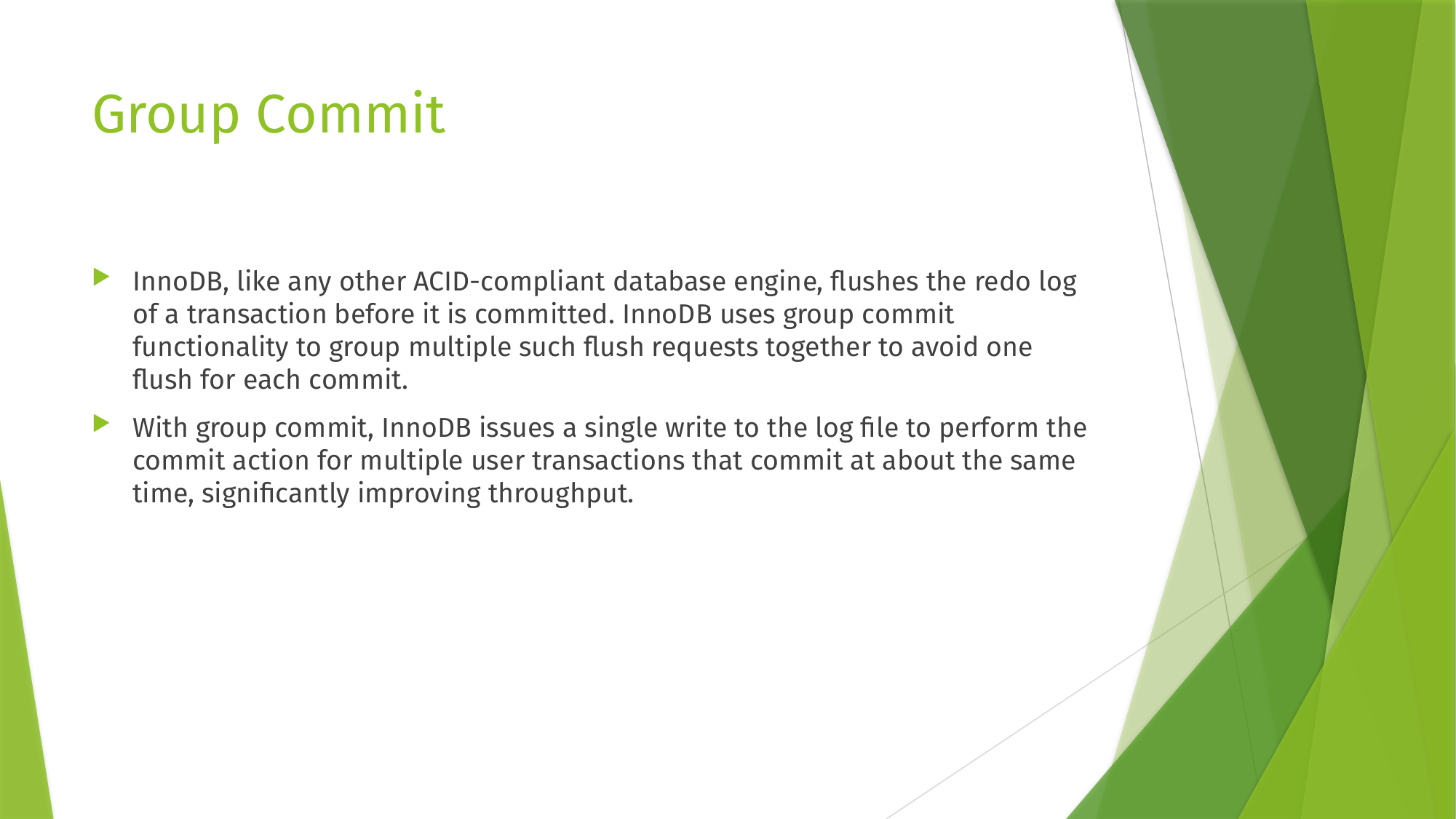

# Group Commit
InnoDB, like any other ACID-compliant database engine, flushes the redo log of a transaction before it is committed. InnoDB uses group commit functionality to group multiple such flush requests together to avoid one flush for each commit.
With group commit, InnoDB issues a single write to the log file to perform the commit action for multiple user transactions that commit at about the same time, significantly improving throughput.